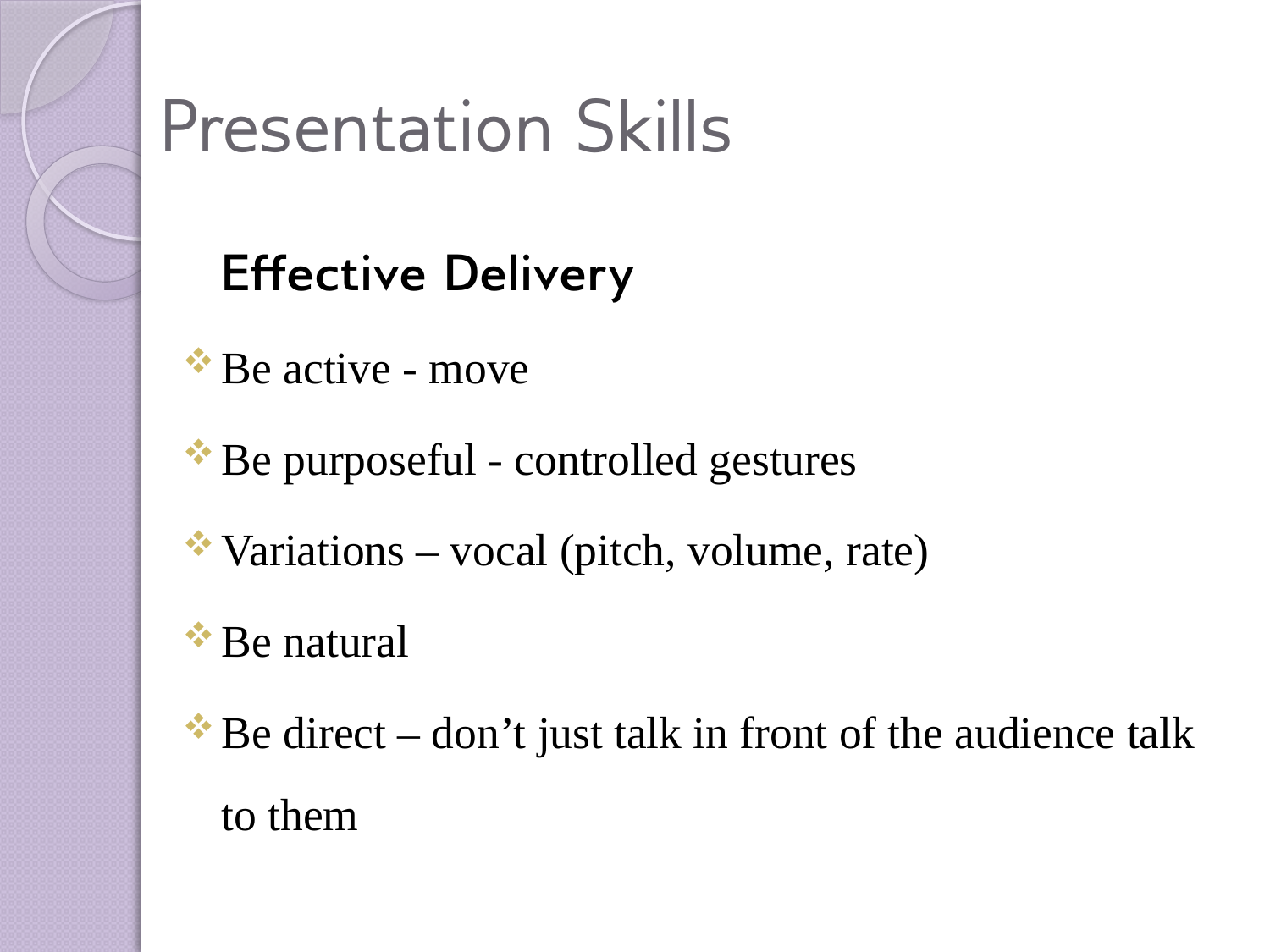

# Presentation Skills
			Effective Delivery
Be active - move
Be purposeful - controlled gestures
Variations – vocal (pitch, volume, rate)
Be natural
Be direct – don’t just talk in front of the audience talk to them